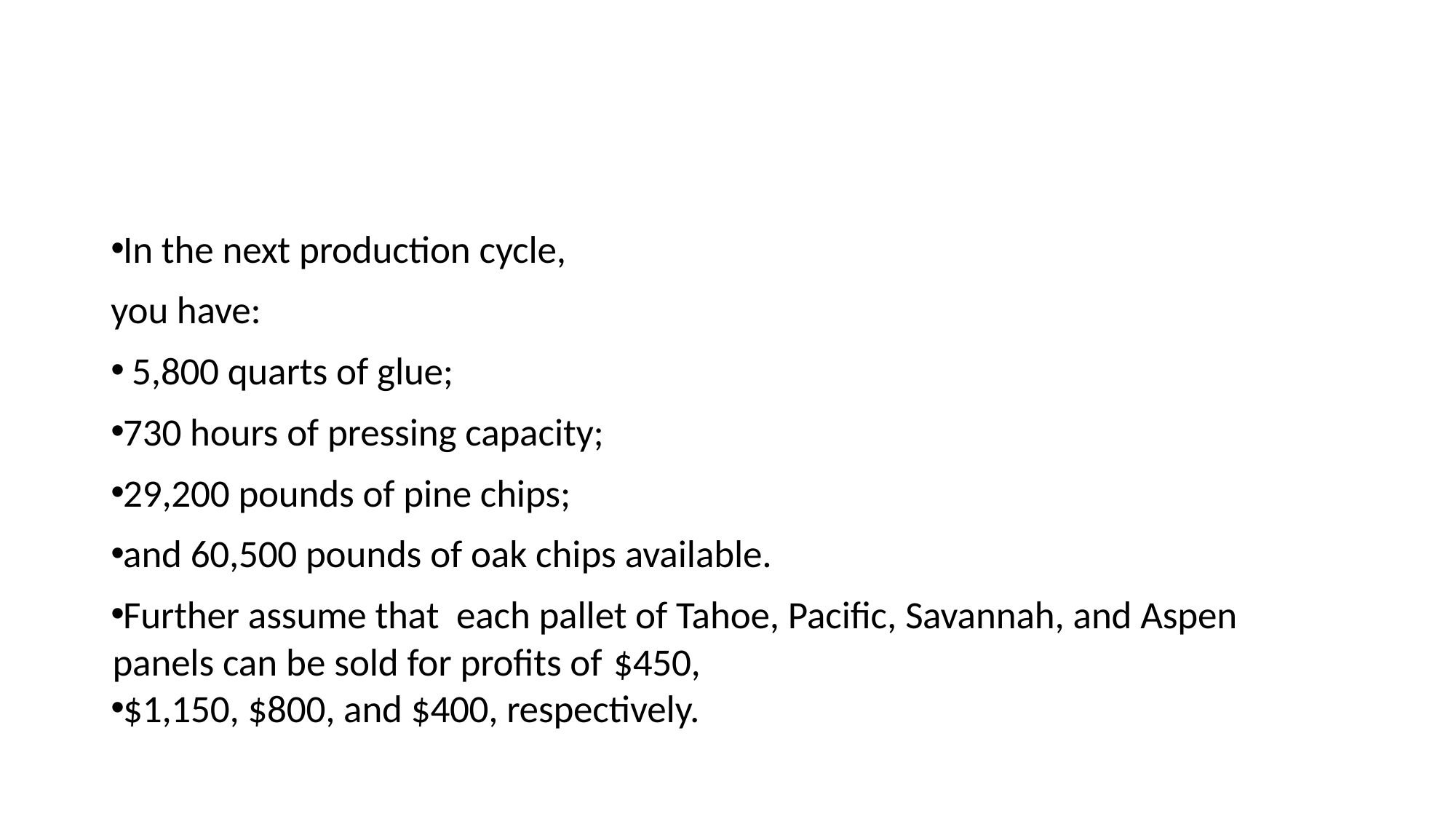

#
In the next production cycle,
you have:
 5,800 quarts of glue;
730 hours of pressing capacity;
29,200 pounds of pine chips;
and 60,500 pounds of oak chips available.
Further assume that  each pallet of Tahoe, Pacific, Savannah, and Aspen panels can be sold for profits of $450,
$1,150, $800, and $400, respectively.